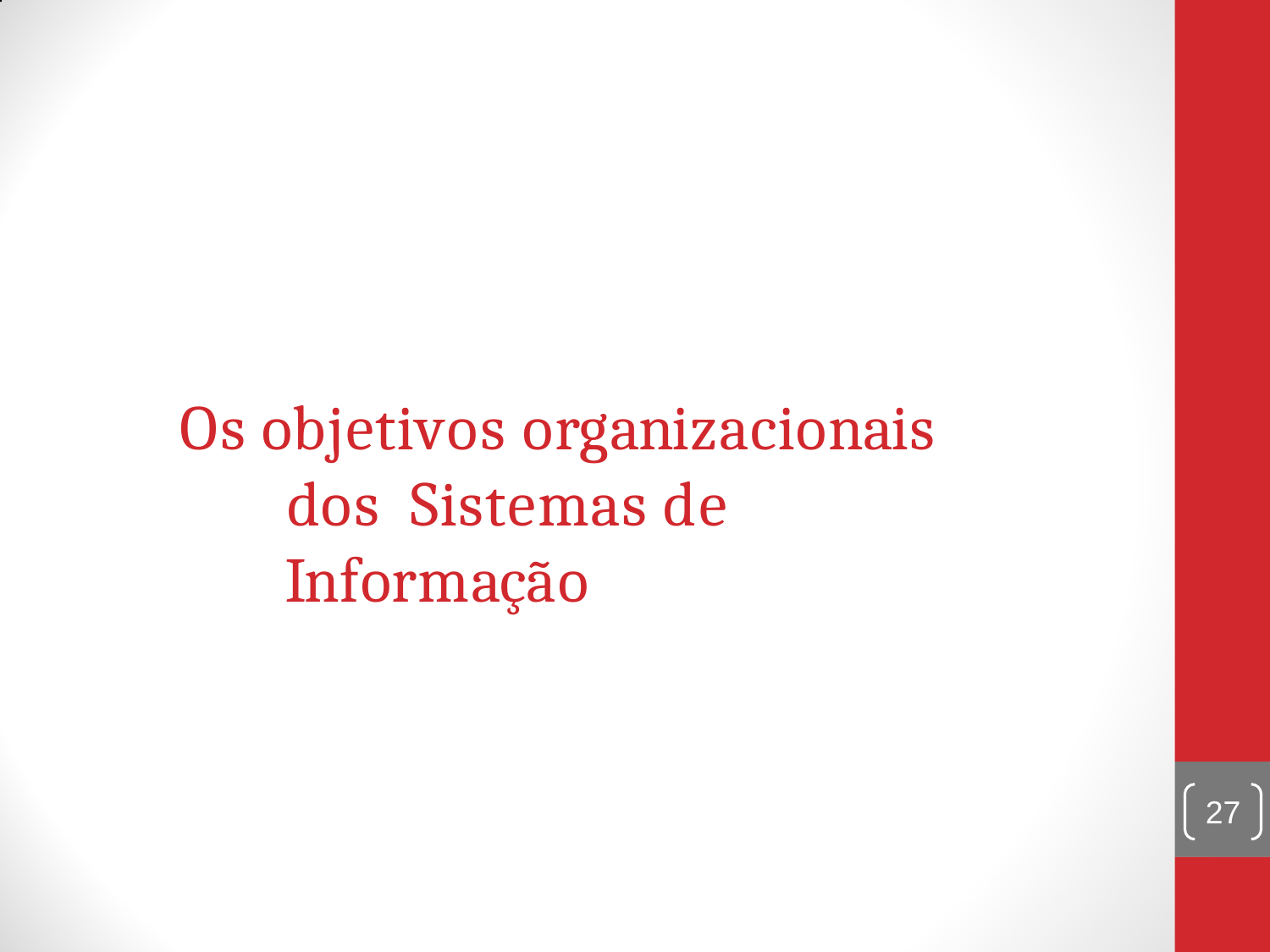

# Os objetivos organizacionais dos  Sistemas de Informação

27